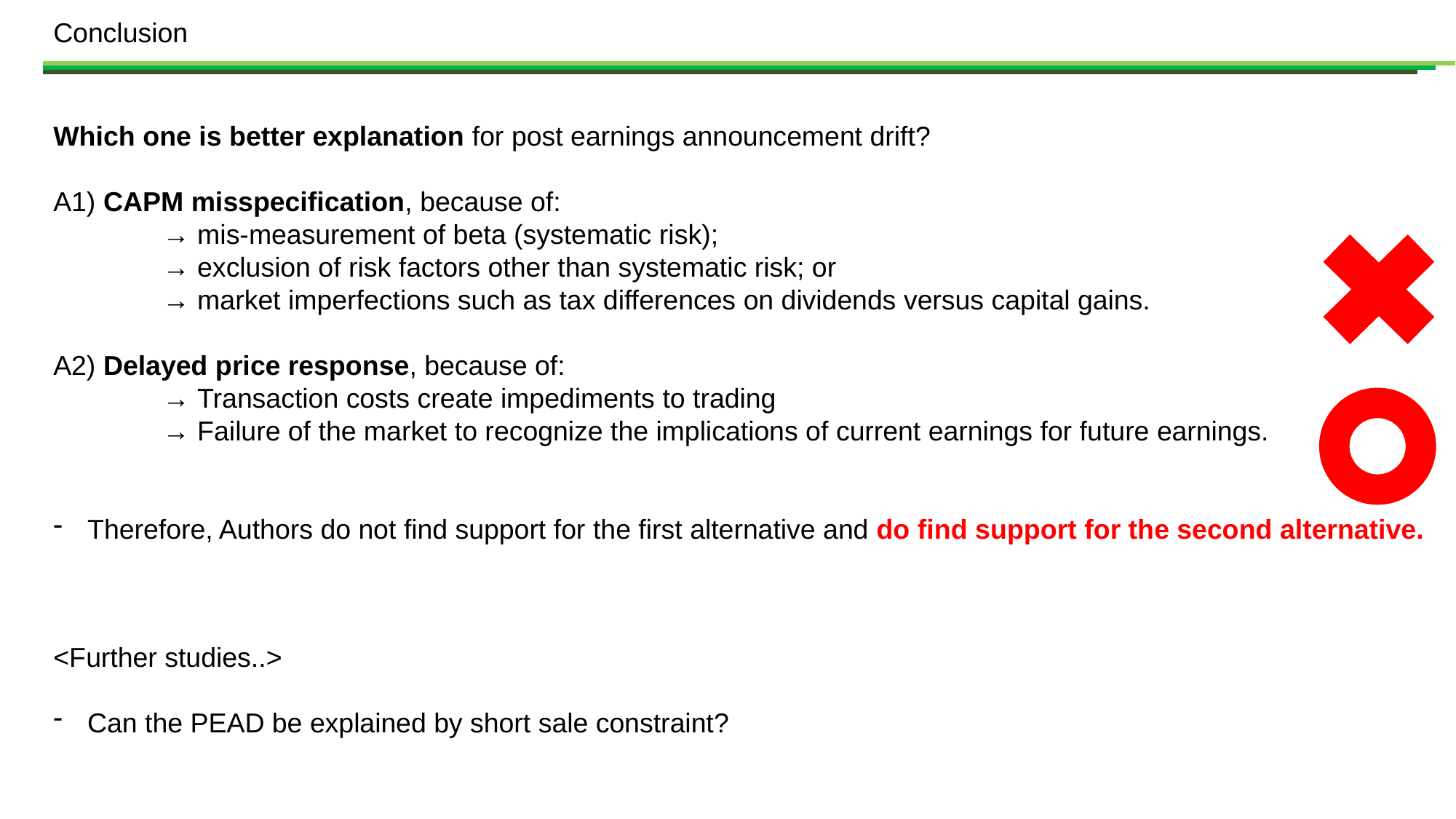

Conclusion

Which one is better explanation for post earnings announcement drift?

A1) CAPM misspecification, because of:
	→ mis-measurement of beta (systematic risk);
	→ exclusion of risk factors other than systematic risk; or
	→ market imperfections such as tax differences on dividends versus capital gains.

A2) Delayed price response, because of:
	→ Transaction costs create impediments to trading
	→ Failure of the market to recognize the implications of current earnings for future earnings.

Therefore, Authors do not find support for the first alternative and do find support for the second alternative.

<Further studies..>

Can the PEAD be explained by short sale constraint?